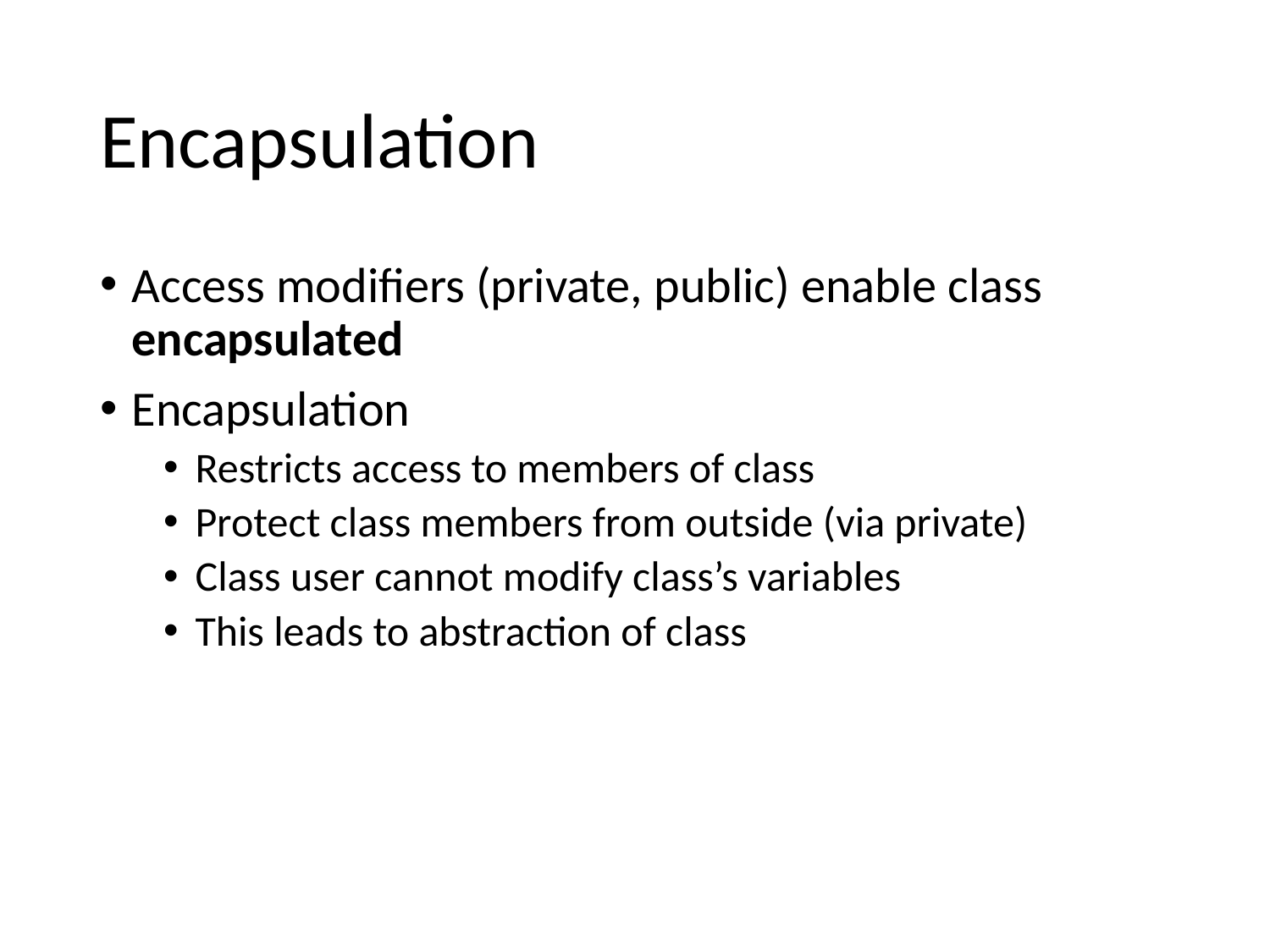

# Encapsulation
Access modifiers (private, public) enable class encapsulated
Encapsulation
Restricts access to members of class
Protect class members from outside (via private)
Class user cannot modify class’s variables
This leads to abstraction of class